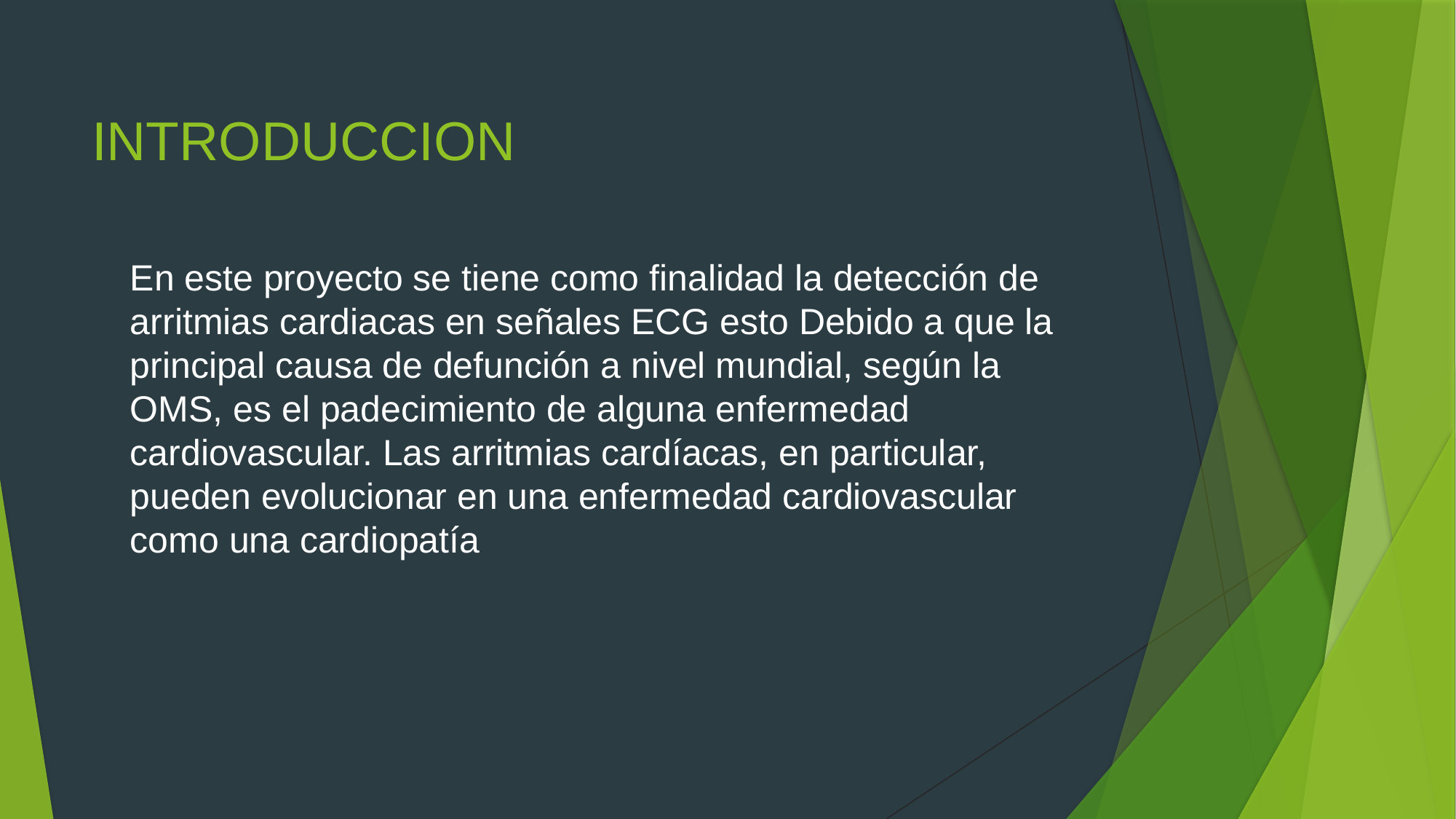

# INTRODUCCION
En este proyecto se tiene como finalidad la detección de arritmias cardiacas en señales ECG esto Debido a que la principal causa de defunción a nivel mundial, según la OMS, es el padecimiento de alguna enfermedad cardiovascular. Las arritmias cardíacas, en particular, pueden evolucionar en una enfermedad cardiovascular como una cardiopatía